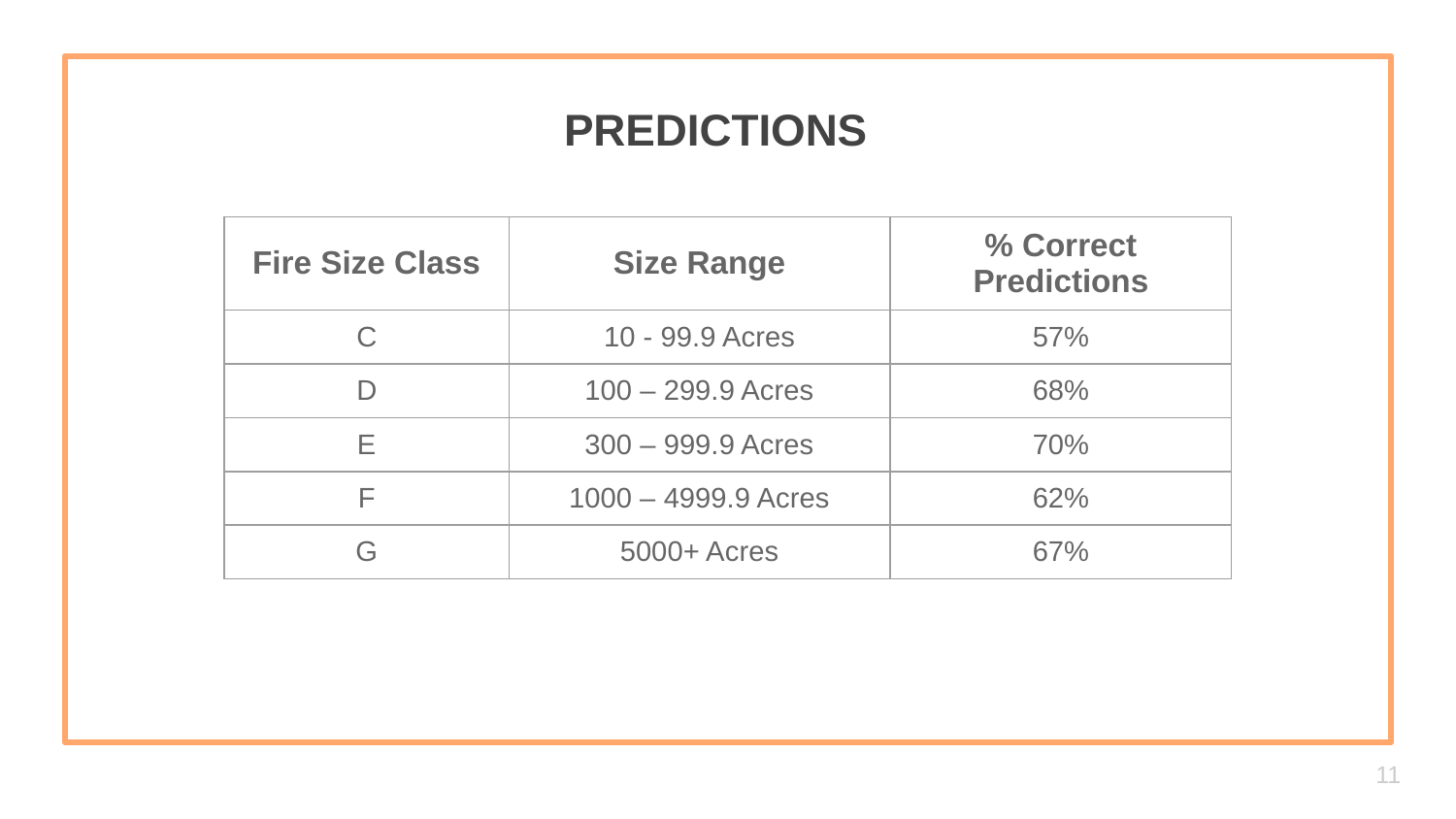

# PREDICTIONS

| Fire Size Class | Size Range | % Correct Predictions |
| --- | --- | --- |
| C | 10 - 99.9 Acres | 57% |
| D | 100 – 299.9 Acres | 68% |
| E | 300 – 999.9 Acres | 70% |
| F | 1000 – 4999.9 Acres | 62% |
| G | 5000+ Acres | 67% |
11